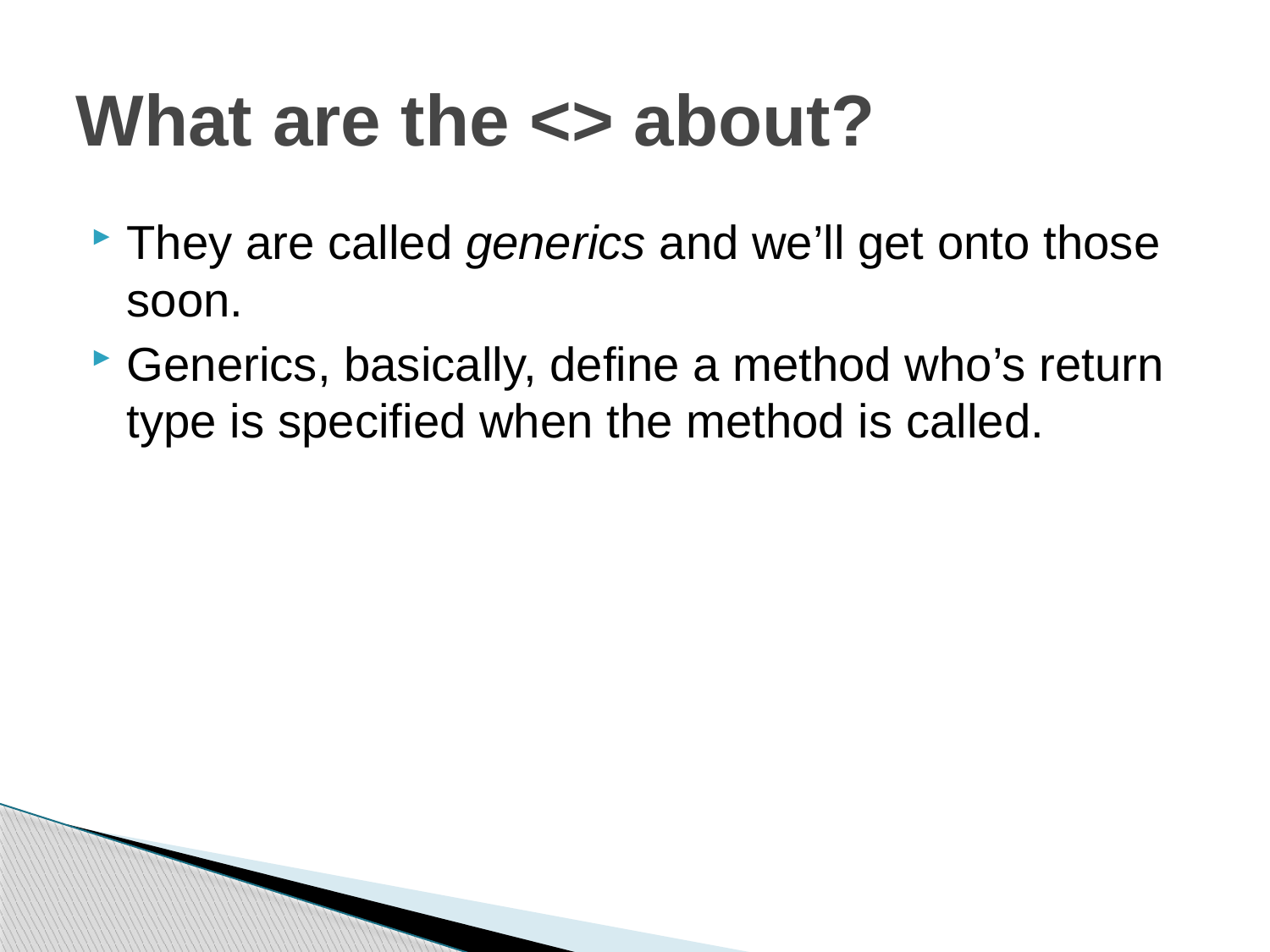

# What are the <> about?
They are called generics and we’ll get onto those soon.
Generics, basically, define a method who’s return type is specified when the method is called.